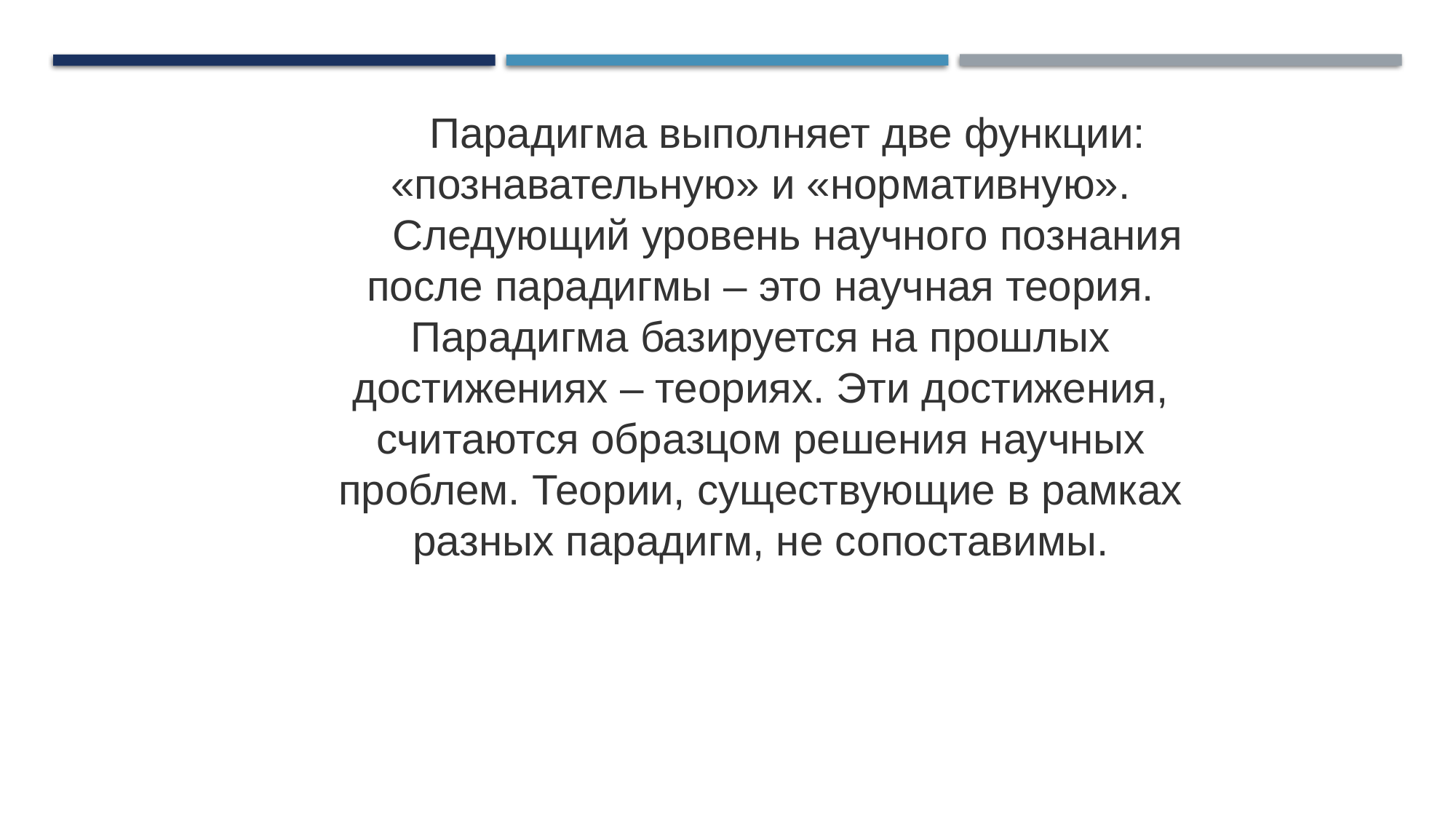

Парадигма выполняет две функции: «познавательную» и «нормативную».
Следующий уровень научного познания после парадигмы – это научная теория. Парадигма базируется на прошлых достижениях – теориях. Эти достижения, считаются образцом решения научных проблем. Теории, существующие в рамках разных парадигм, не сопоставимы.